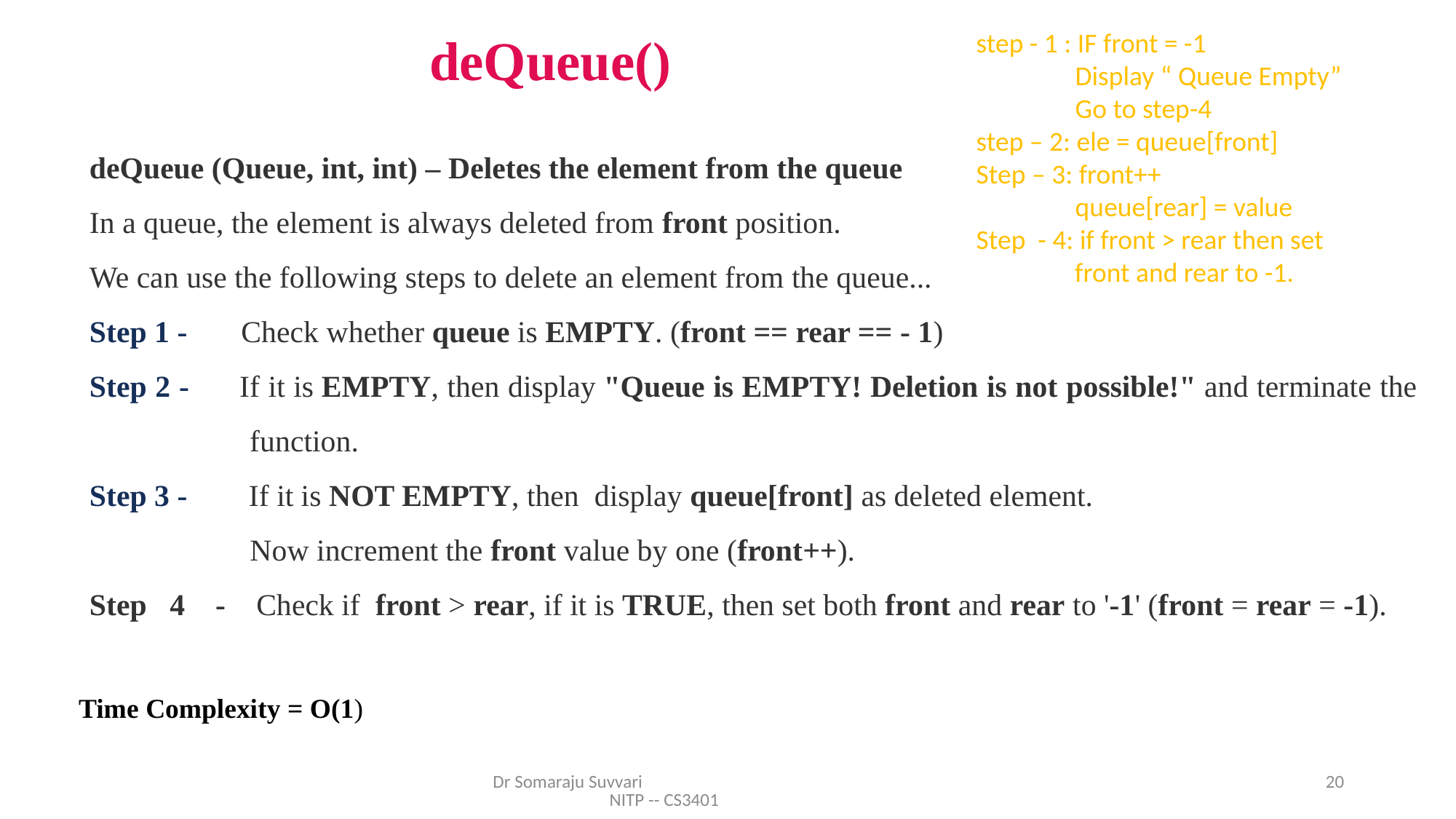

# deQueue()
step - 1 : IF front = -1
                Display “ Queue Empty”
                Go to step-4
step – 2: ele = queue[front]
Step – 3: front++
                queue[rear] = value
Step  - 4: if front > rear then set
                front and rear to -1.
deQueue (Queue, int, int) – Deletes the element from the queue
In a queue, the element is always deleted from front position.
We can use the following steps to delete an element from the queue...
Step 1 -       Check whether queue is EMPTY. (front == rear == - 1)
Step 2 -      If it is EMPTY, then display "Queue is EMPTY! Deletion is not possible!" and terminate the
                     function.
Step 3 -        If it is NOT EMPTY, then  display queue[front] as deleted element.
                     Now increment the front value by one (front++).
Step   4    -    Check if  front > rear, if it is TRUE, then set both front and rear to '-1' (front = rear = -1).
Time Complexity = O(1)
Dr Somaraju Suvvari                                                                                                        NITP -- CS3401
20